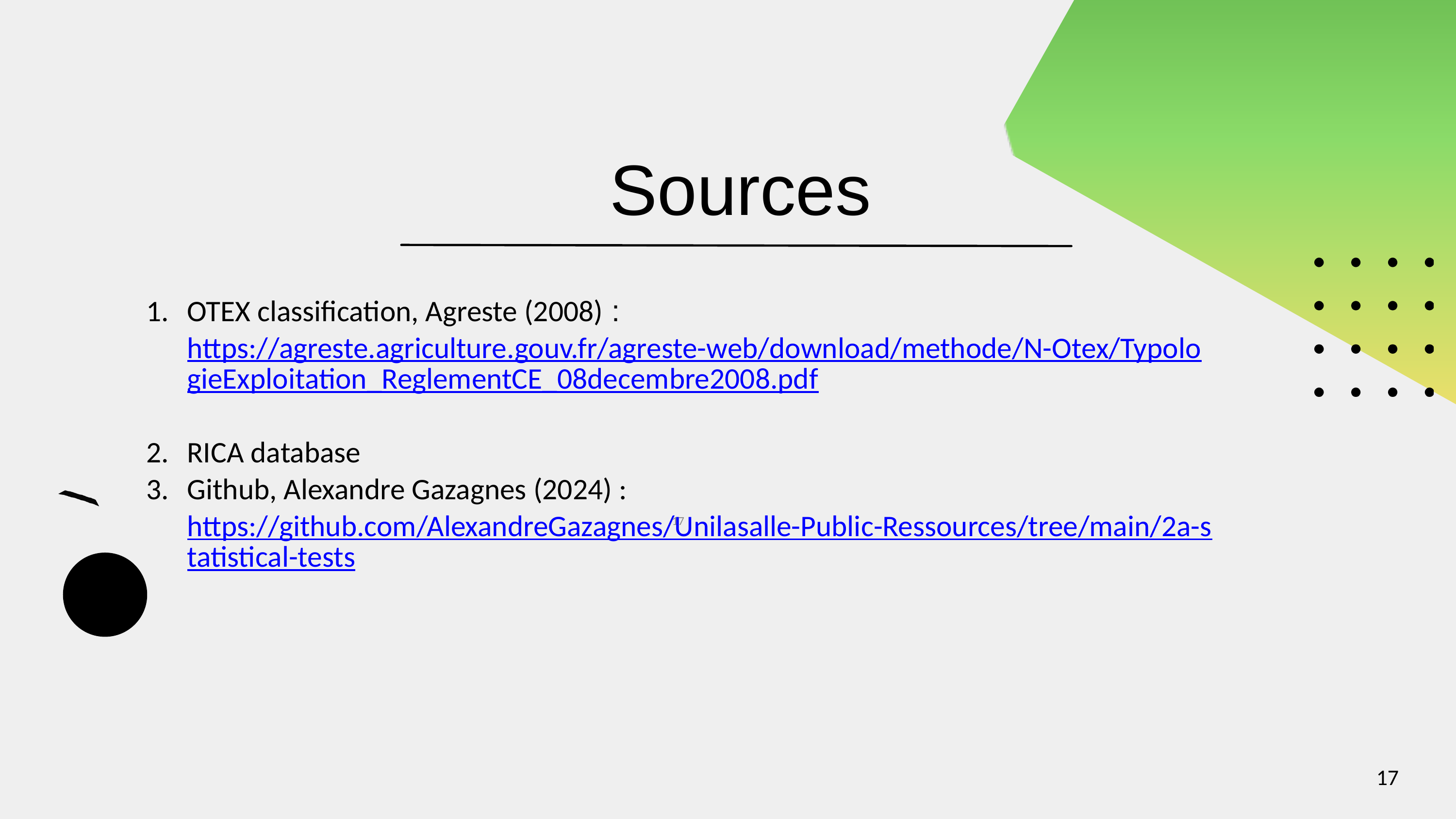

Sources

OTEX classification, Agreste (2008) : https://agreste.agriculture.gouv.fr/agreste-web/download/methode/N-Otex/TypologieExploitation_ReglementCE_08decembre2008.pdf
RICA database
Github, Alexandre Gazagnes (2024) : https://github.com/AlexandreGazagnes/Unilasalle-Public-Ressources/tree/main/2a-statistical-tests
17

17